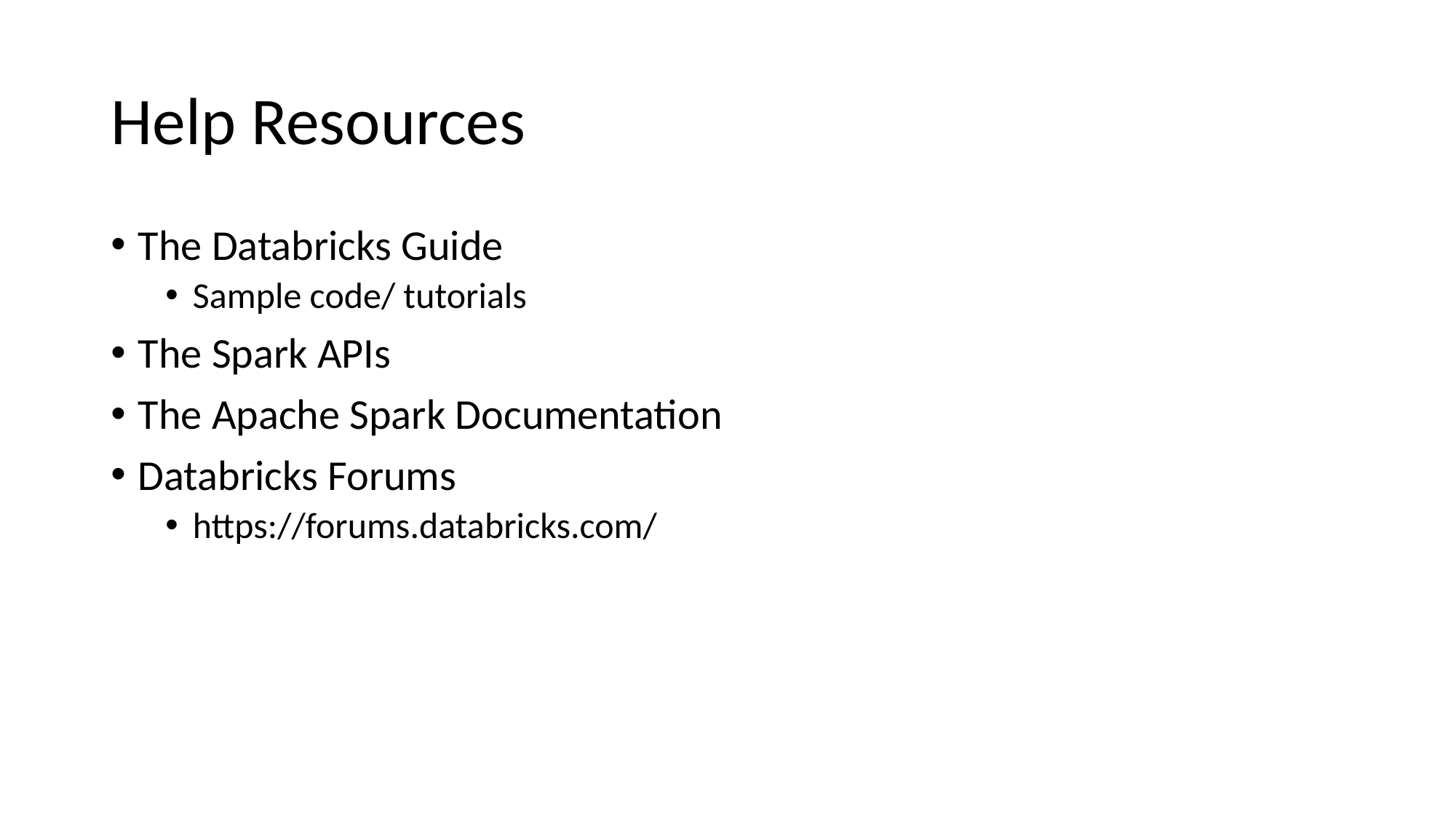

# Help Resources
The Databricks Guide
Sample code/ tutorials
The Spark APIs
The Apache Spark Documentation
Databricks Forums
https://forums.databricks.com/